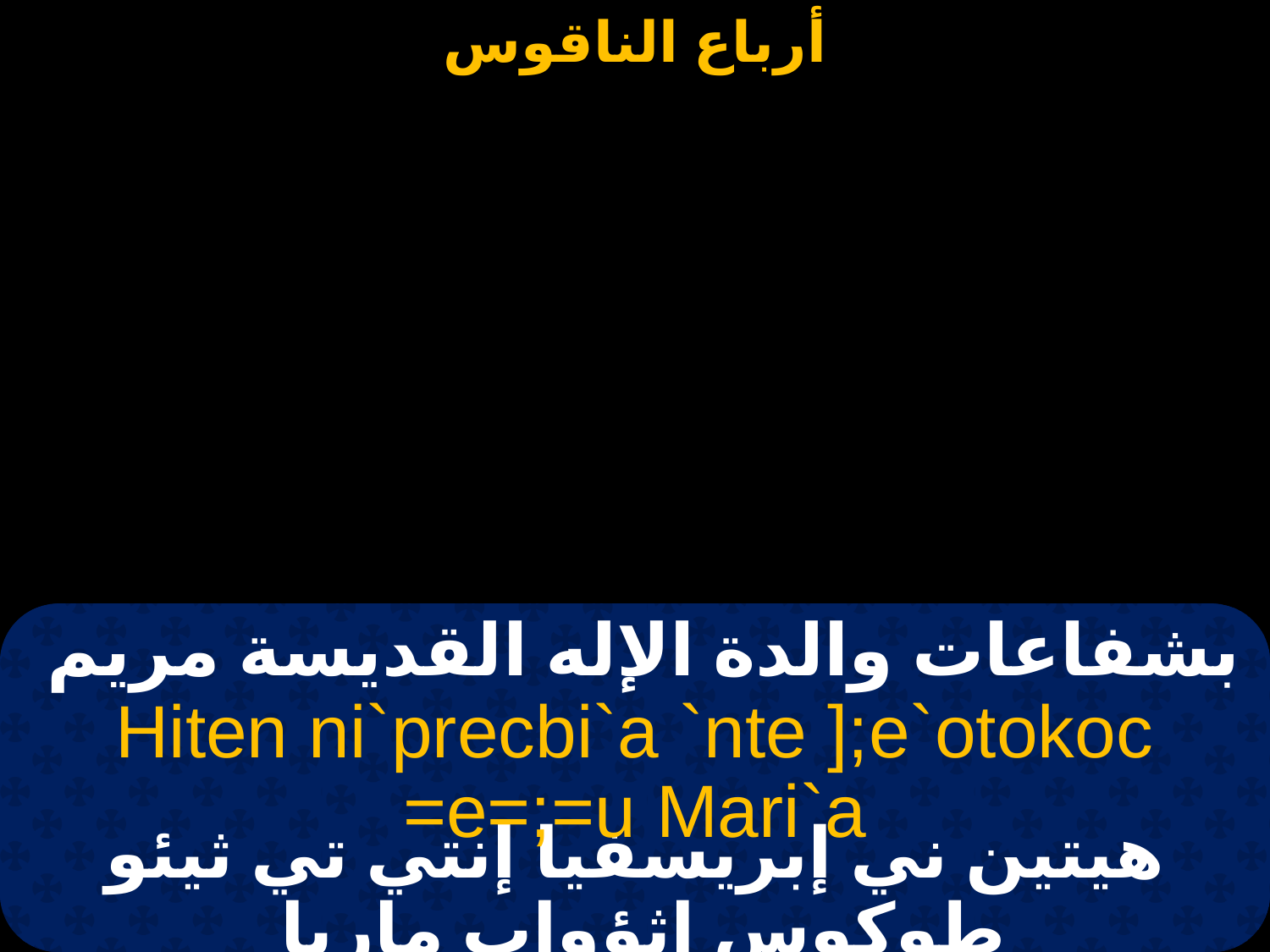

# بشفاعات والدة الإله القديسة مريم
Hiten ni`precbi`a `nte ];e`otokoc =e=;=u Mari`a
هيتين ني إبريسفيا إنتي تي ثيئو طوكوس إثؤواب ماريا